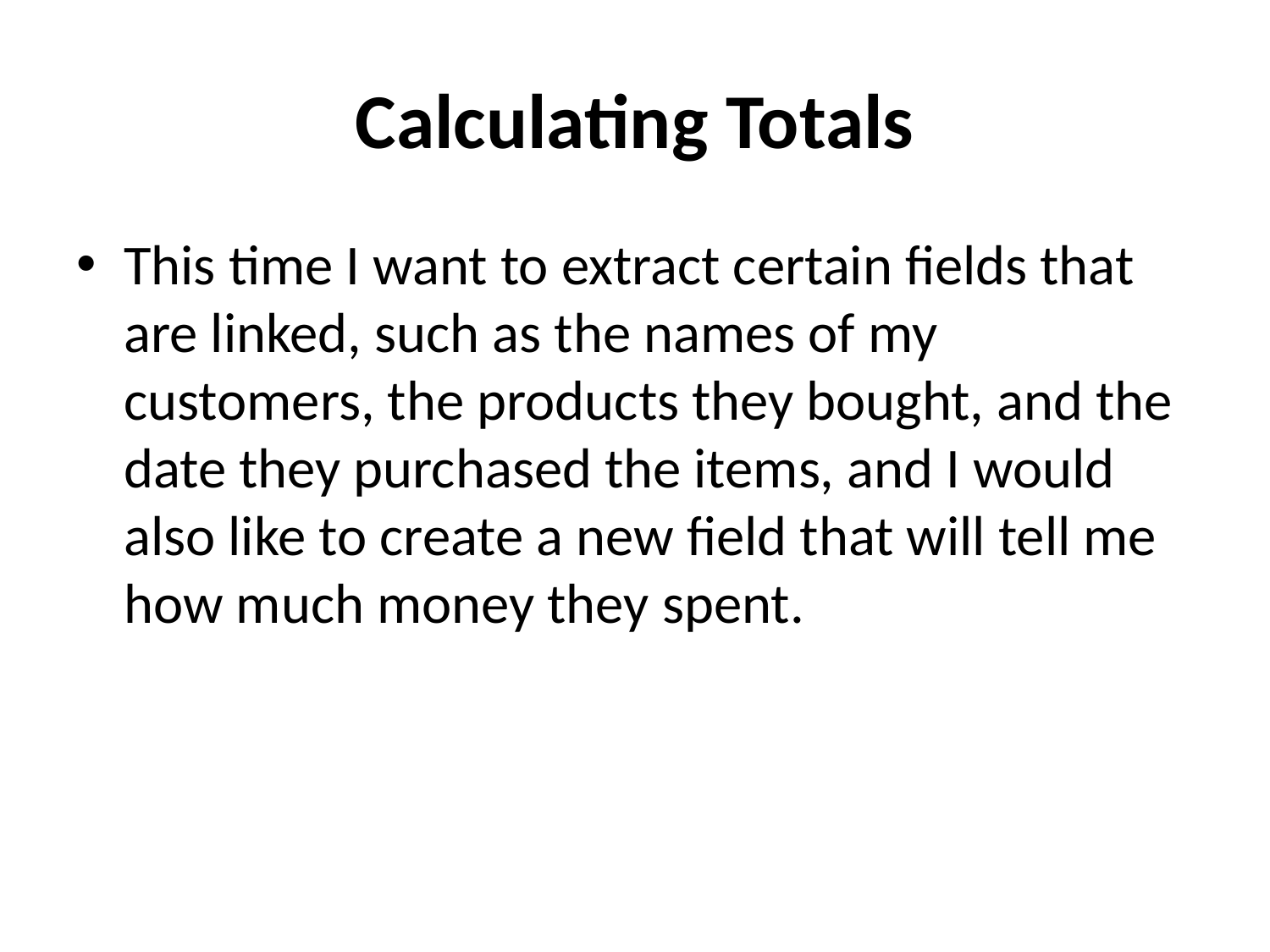

# Calculating Totals
This time I want to extract certain fields that are linked, such as the names of my customers, the products they bought, and the date they purchased the items, and I would also like to create a new field that will tell me how much money they spent.